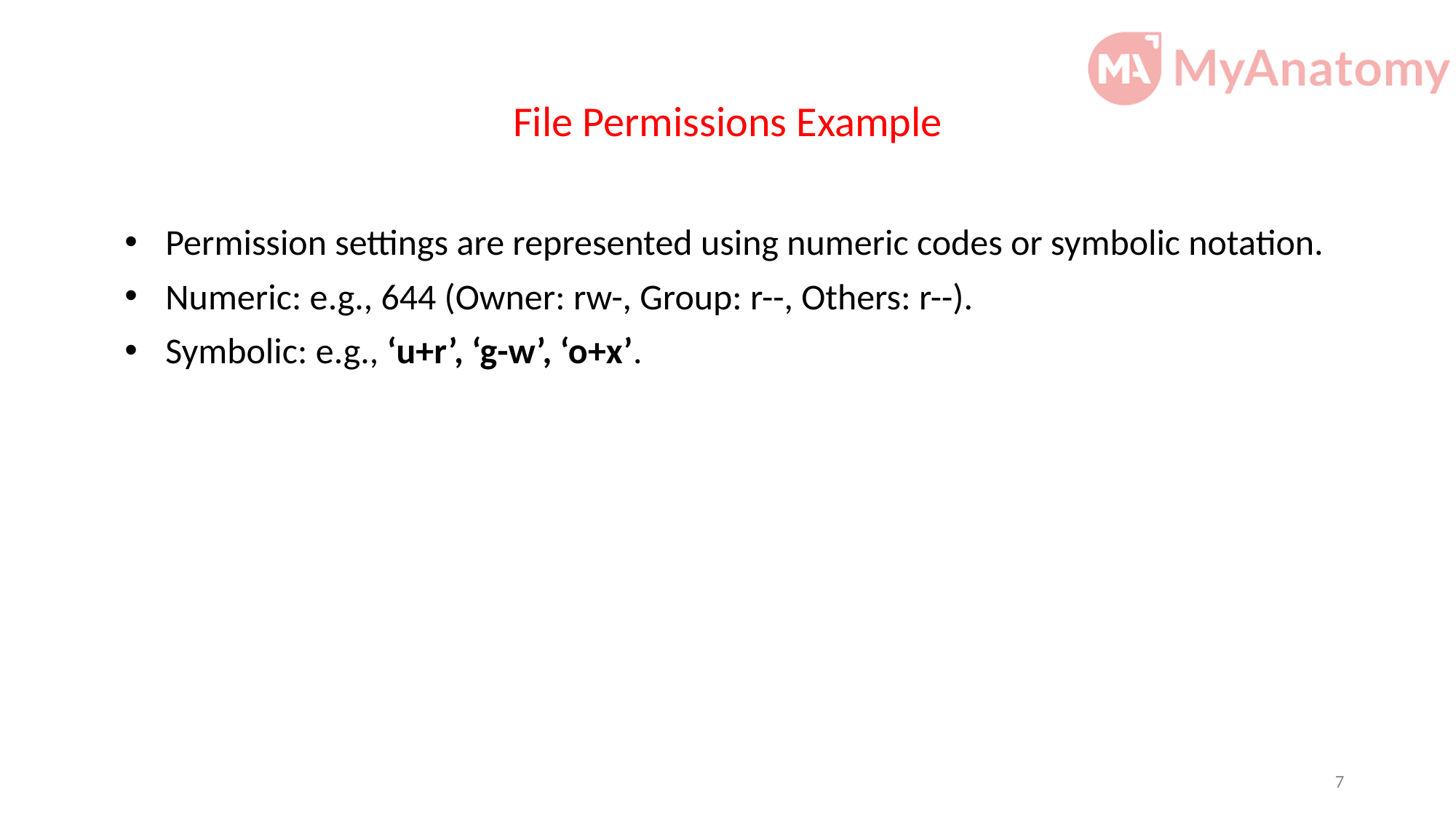

# File Permissions Example
Permission settings are represented using numeric codes or symbolic notation.
Numeric: e.g., 644 (Owner: rw-, Group: r--, Others: r--).
Symbolic: e.g., ‘u+r’, ‘g-w’, ‘o+x’.
7